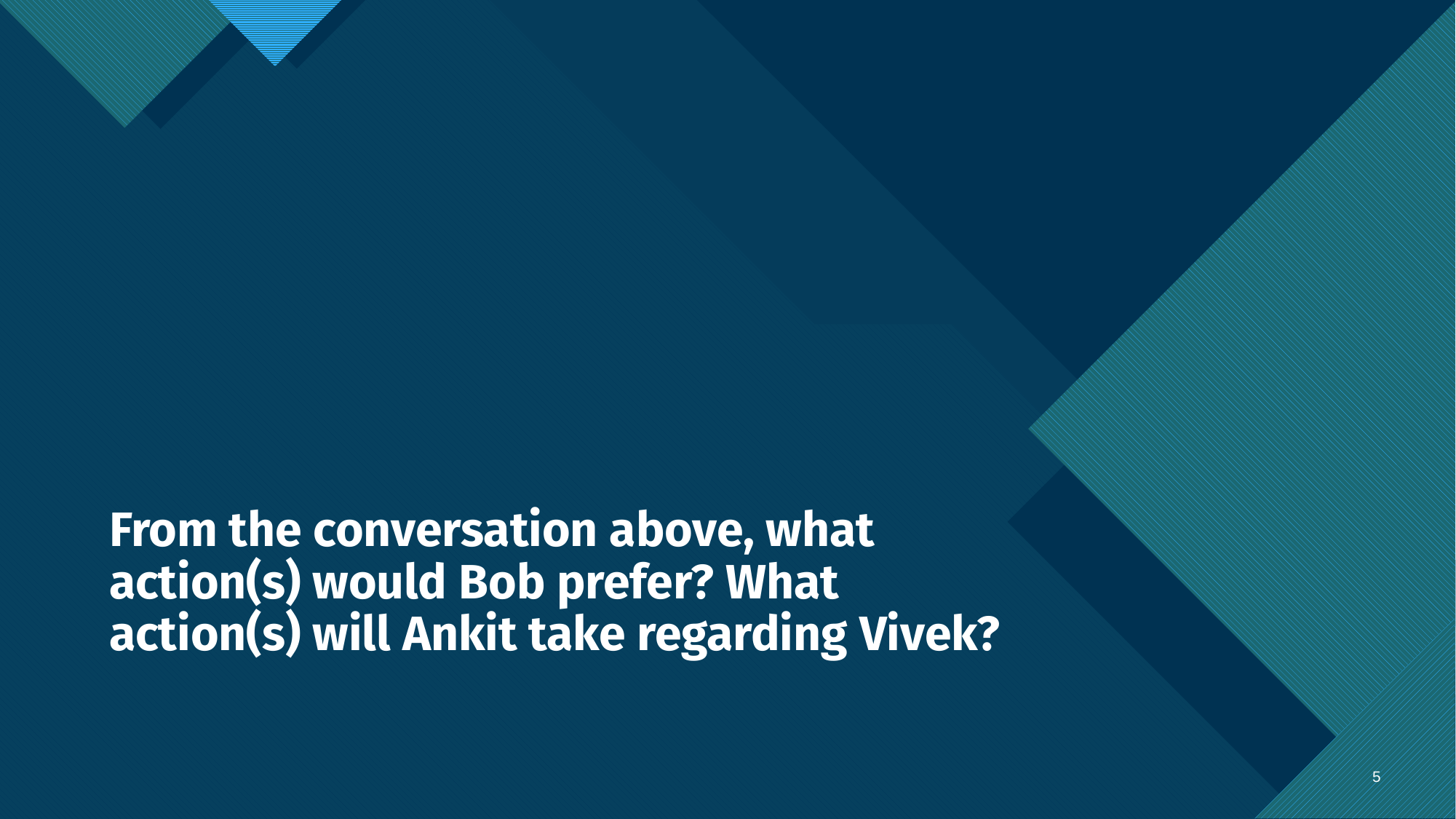

# From the conversation above, what action(s) would Bob prefer? What action(s) will Ankit take regarding Vivek?
5